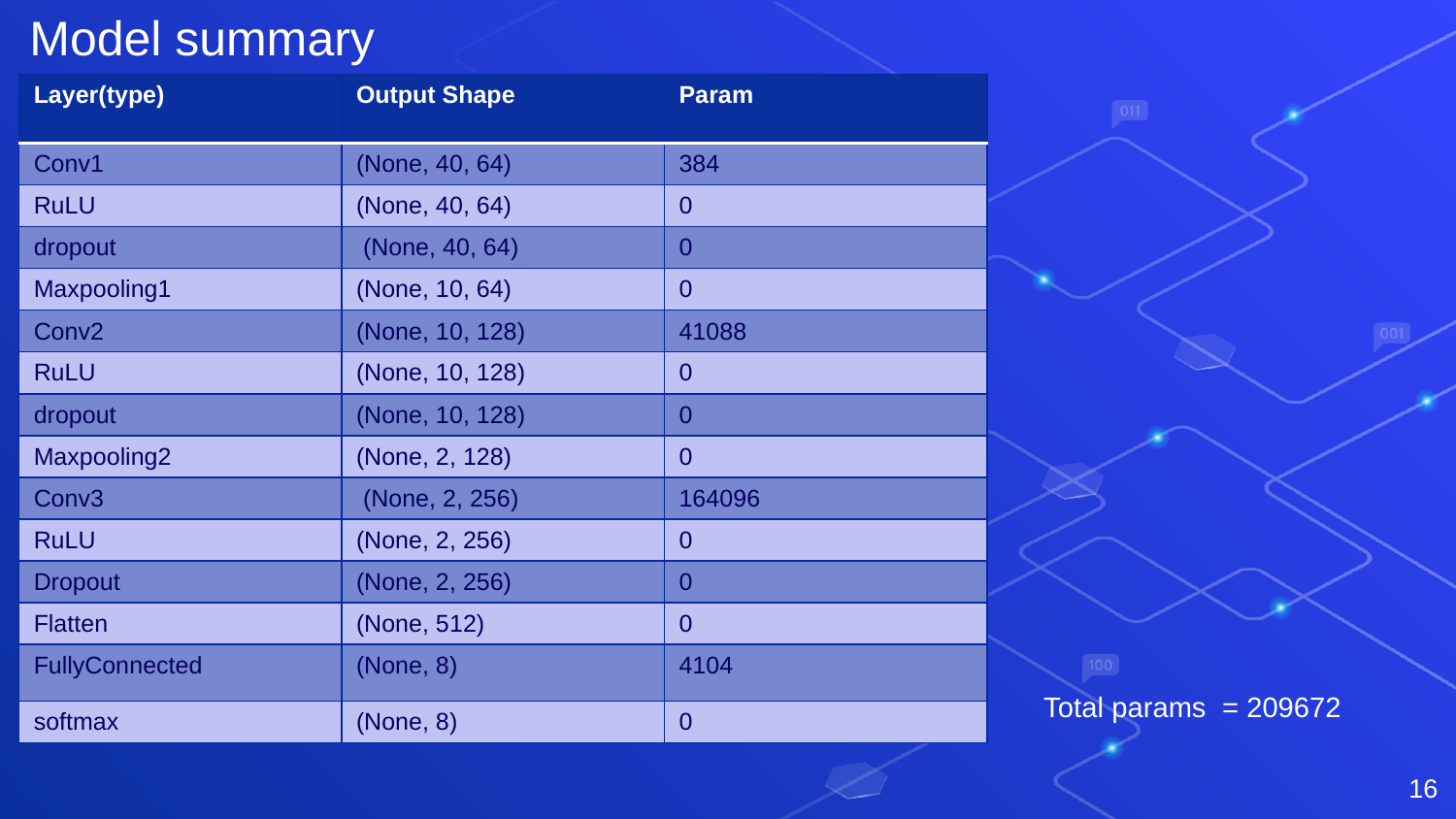

Model summary
| Layer(type) | Output Shape | Param |
| --- | --- | --- |
| Conv1 | (None, 40, 64) | 384 |
| RuLU | (None, 40, 64) | 0 |
| dropout | (None, 40, 64) | 0 |
| Maxpooling1 | (None, 10, 64) | 0 |
| Conv2 | (None, 10, 128) | 41088 |
| RuLU | (None, 10, 128) | 0 |
| dropout | (None, 10, 128) | 0 |
| Maxpooling2 | (None, 2, 128) | 0 |
| Conv3 | (None, 2, 256) | 164096 |
| RuLU | (None, 2, 256) | 0 |
| Dropout | (None, 2, 256) | 0 |
| Flatten | (None, 512) | 0 |
| FullyConnected | (None, 8) | 4104 |
| softmax | (None, 8) | 0 |
Total params  = 209672
16